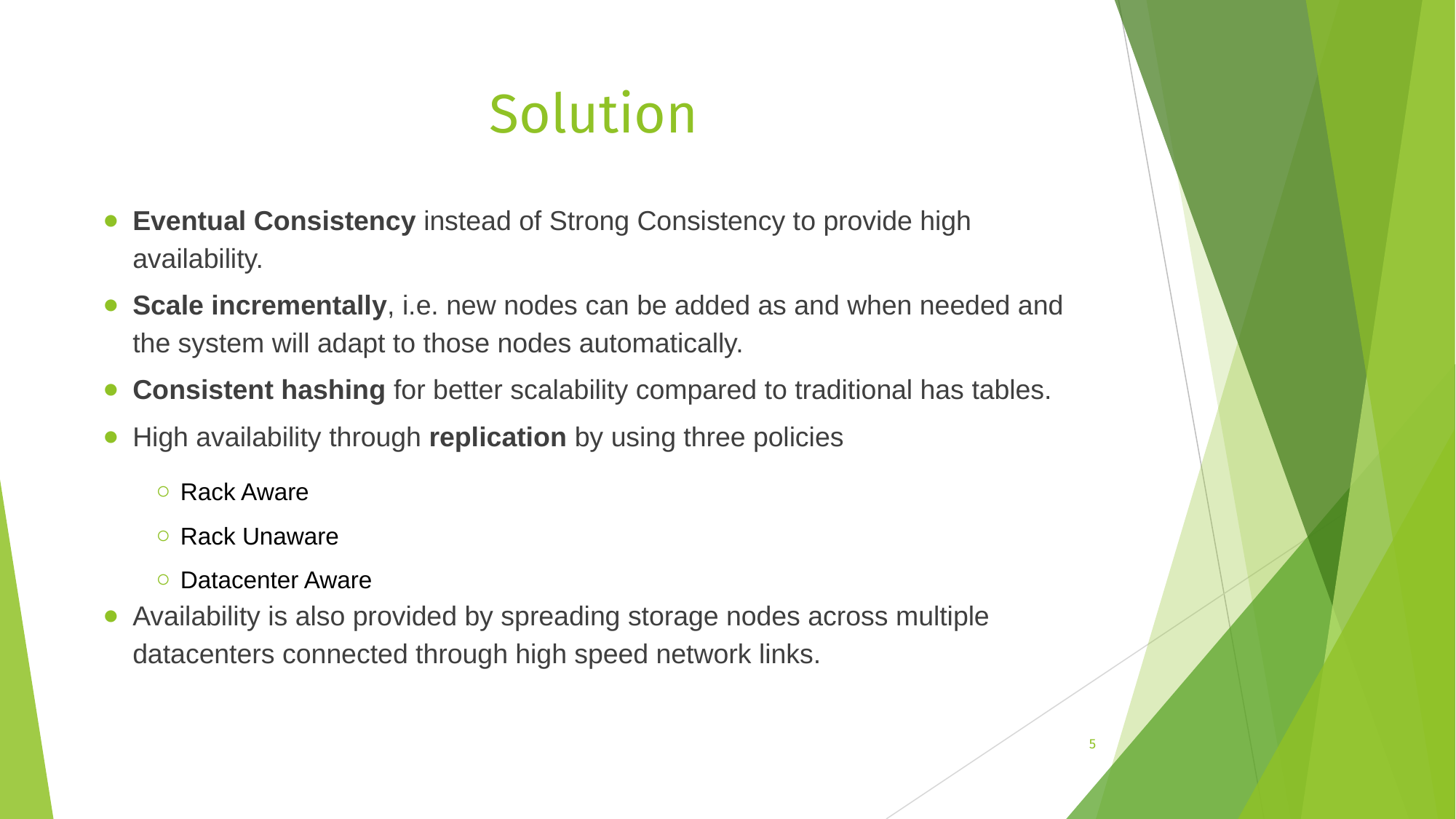

# Solution
Eventual Consistency instead of Strong Consistency to provide high availability.
Scale incrementally, i.e. new nodes can be added as and when needed and the system will adapt to those nodes automatically.
Consistent hashing for better scalability compared to traditional has tables.
High availability through replication by using three policies
Rack Aware
Rack Unaware
Datacenter Aware
Availability is also provided by spreading storage nodes across multiple datacenters connected through high speed network links.
5